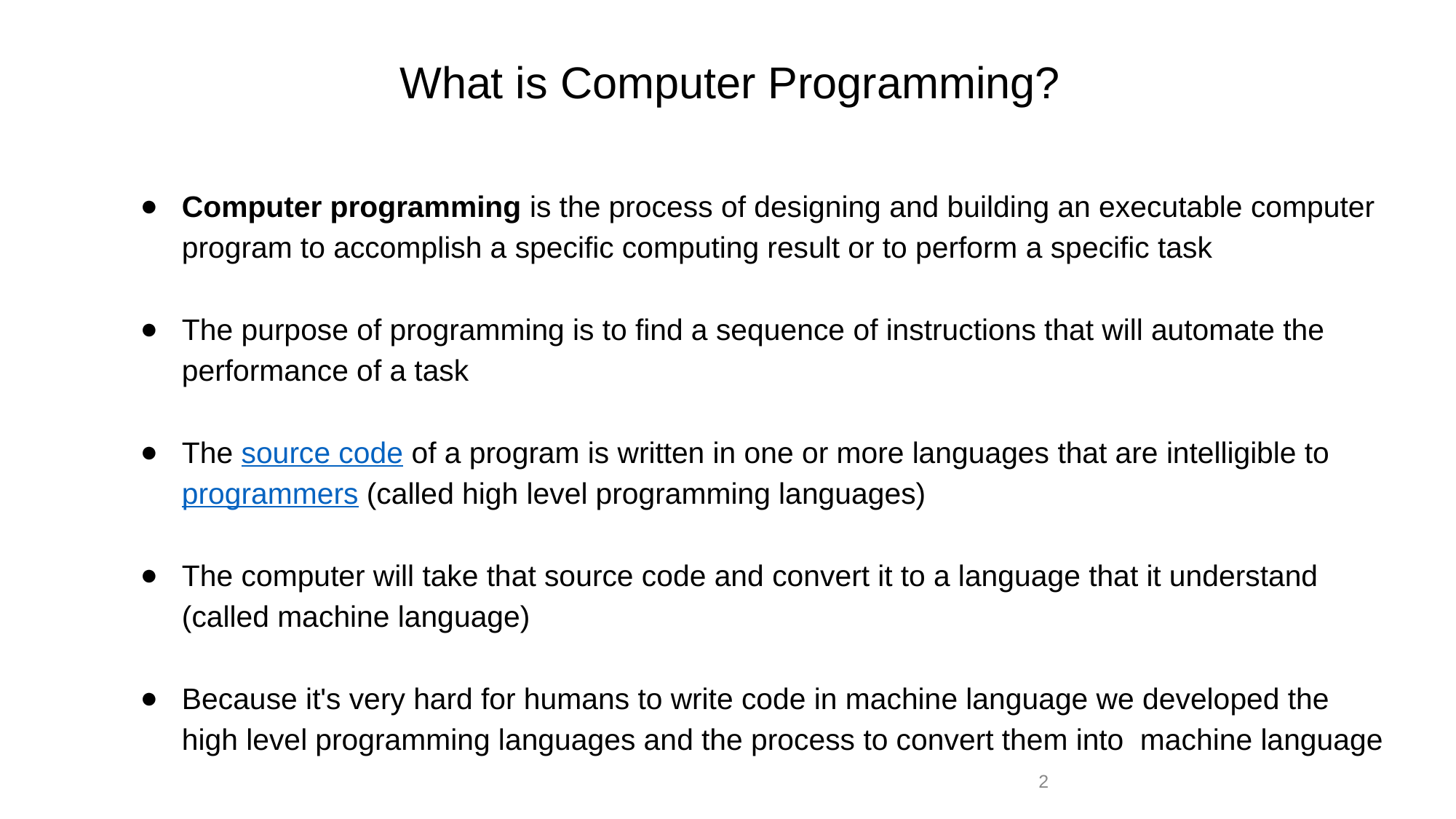

What is Computer Programming?

Computer programming is the process of designing and building an executable computer program to accomplish a specific computing result or to perform a specific task
The purpose of programming is to find a sequence of instructions that will automate the performance of a task
The source code of a program is written in one or more languages that are intelligible to programmers (called high level programming languages)
The computer will take that source code and convert it to a language that it understand (called machine language)
Because it's very hard for humans to write code in machine language we developed the high level programming languages and the process to convert them into  machine language
2